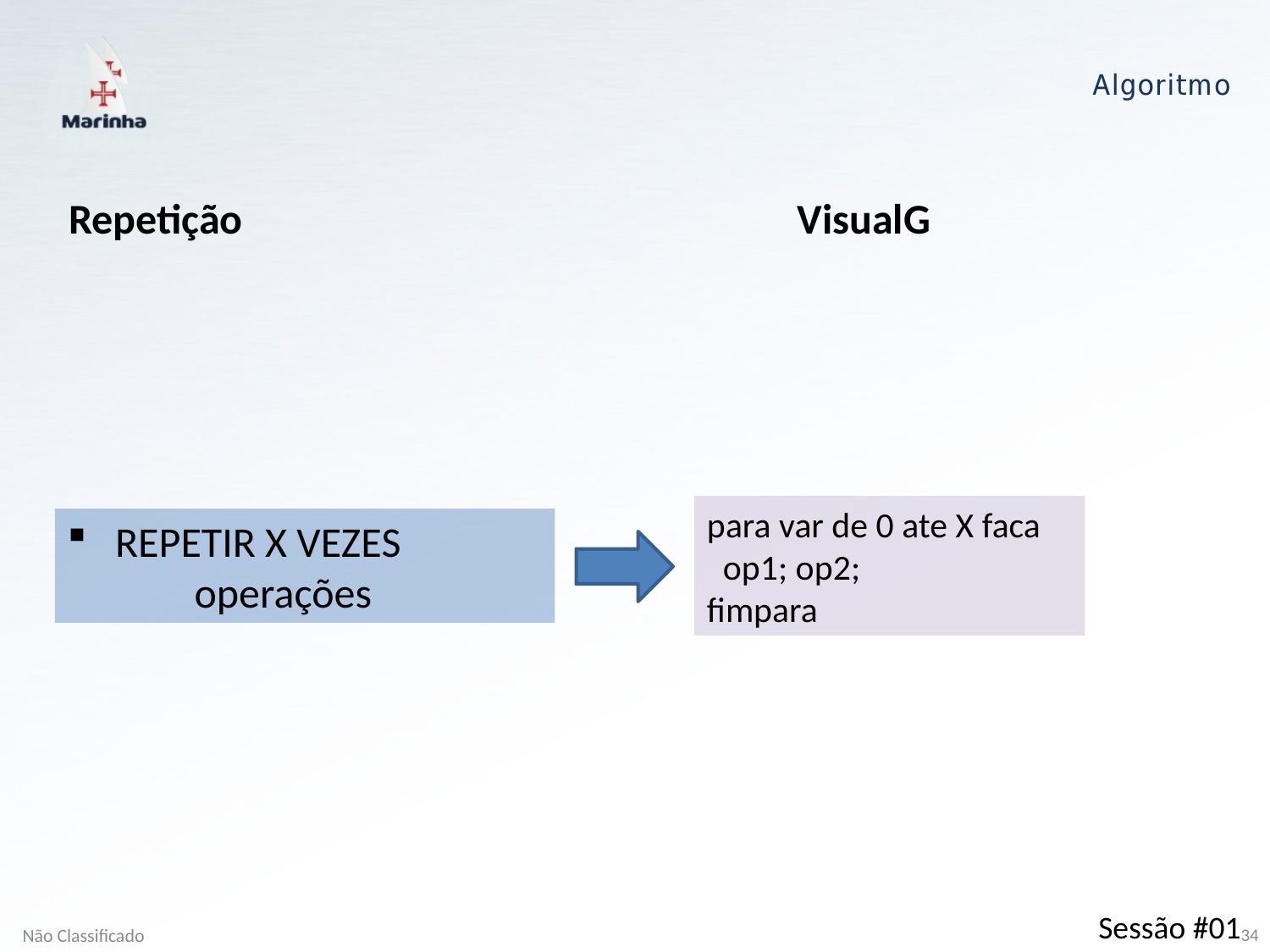

Algoritmo

VisualG
Repetição
para var de 0 ate X faca
  op1; op2;
fimpara
REPETIR X VEZES
	operações

Sessão #01
Não Classificado
34